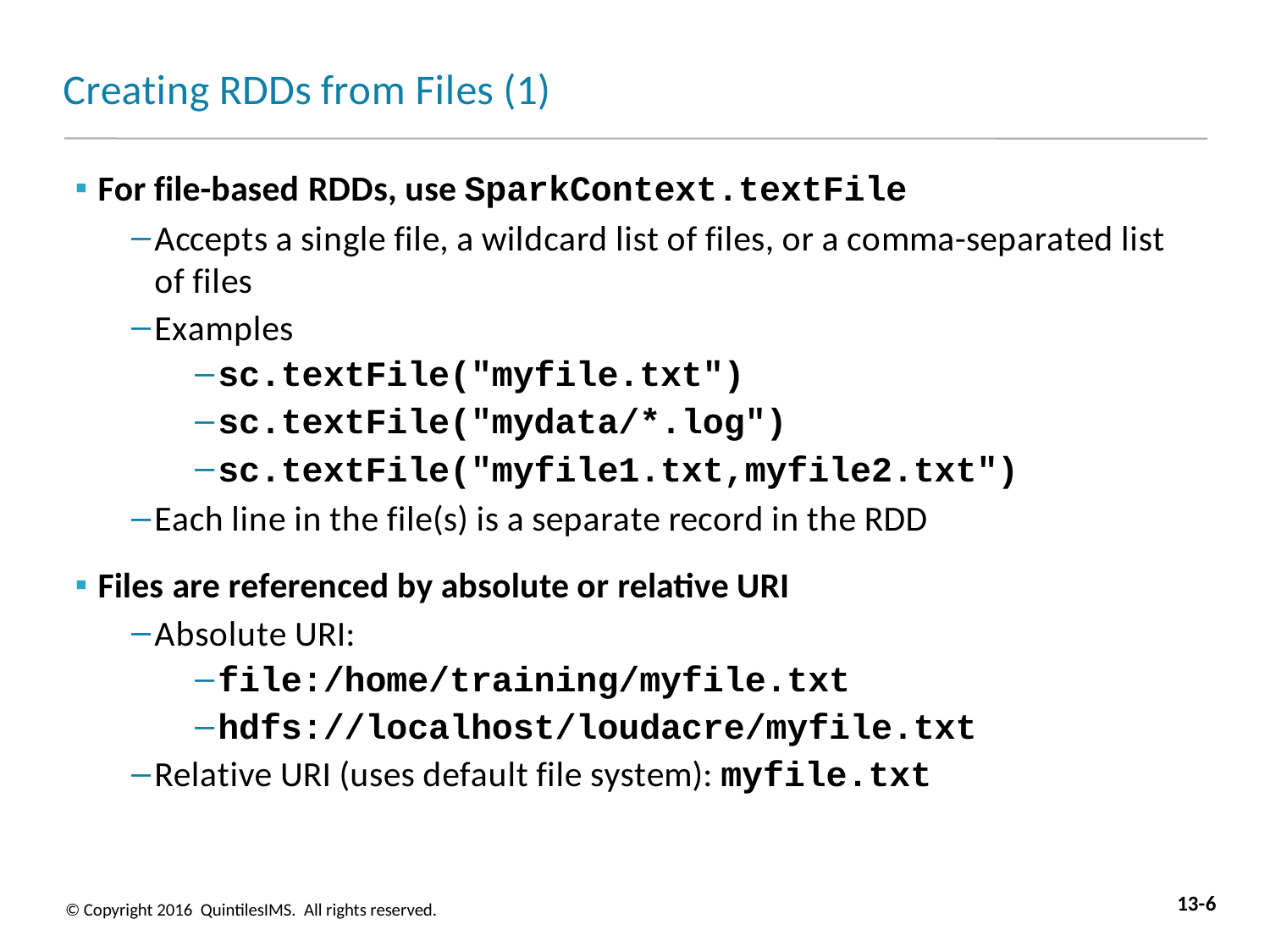

# Creating RDDs from Files (1)
For file-based RDDs, use SparkContext.textFile
Accepts a single file, a wildcard list of files, or a comma-separated list of files
Examples
sc.textFile("myfile.txt")
sc.textFile("mydata/*.log")
sc.textFile("myfile1.txt,myfile2.txt")
Each line in the file(s) is a separate record in the RDD
Files are referenced by absolute or relative URI
Absolute URI:
file:/home/training/myfile.txt
hdfs://localhost/loudacre/myfile.txt
Relative URI (uses default file system): myfile.txt
13-6
© Copyright 2016  QuintilesIMS.  All rights reserved.